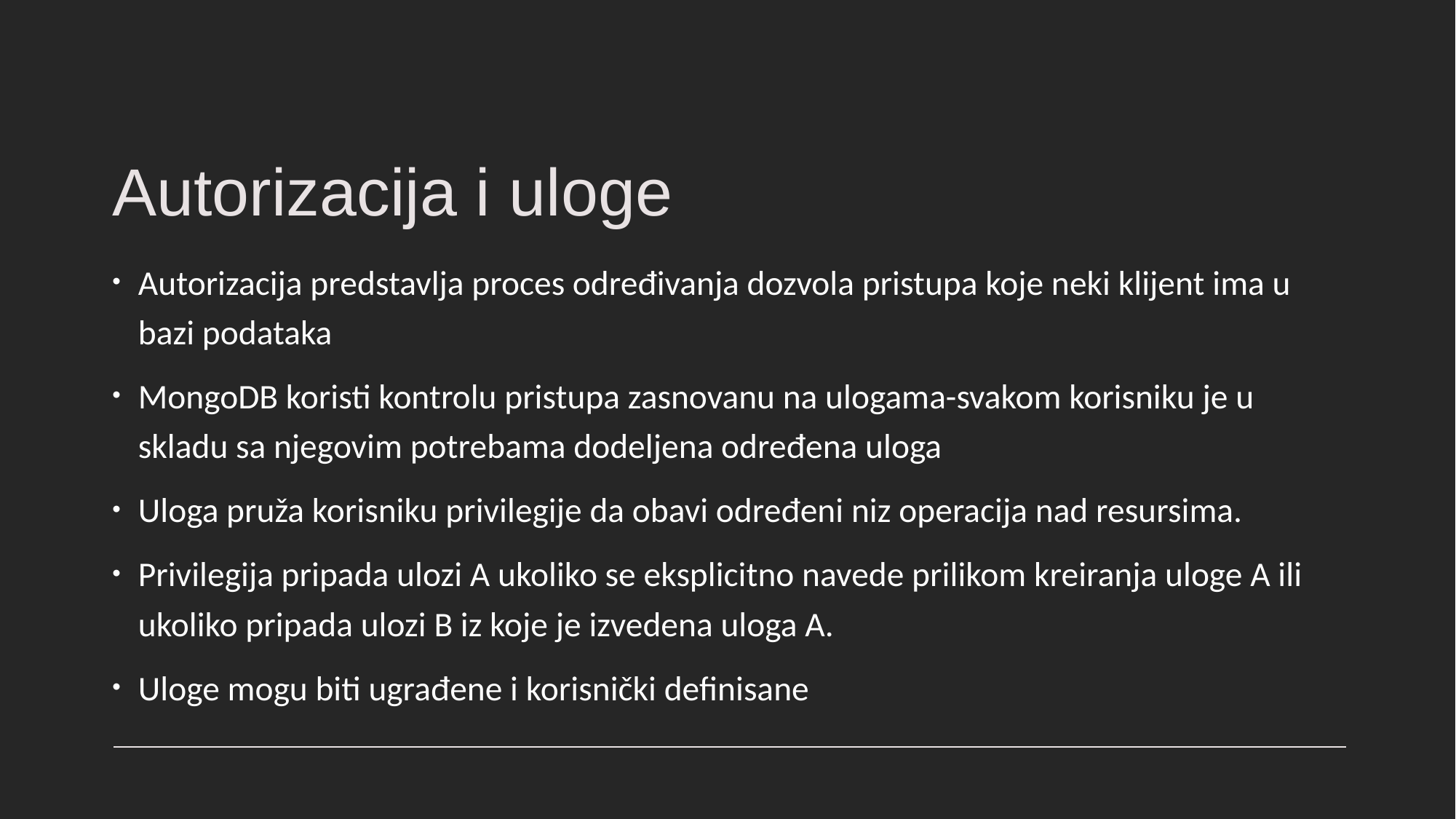

# Autorizacija i uloge
Autorizacija predstavlja proces određivanja dozvola pristupa koje neki klijent ima u bazi podataka
MongoDB koristi kontrolu pristupa zasnovanu na ulogama-svakom korisniku je u skladu sa njegovim potrebama dodeljena određena uloga
Uloga pruža korisniku privilegije da obavi određeni niz operacija nad resursima.
Privilegija pripada ulozi A ukoliko se eksplicitno navede prilikom kreiranja uloge A ili ukoliko pripada ulozi B iz koje je izvedena uloga A.
Uloge mogu biti ugrađene i korisnički definisane